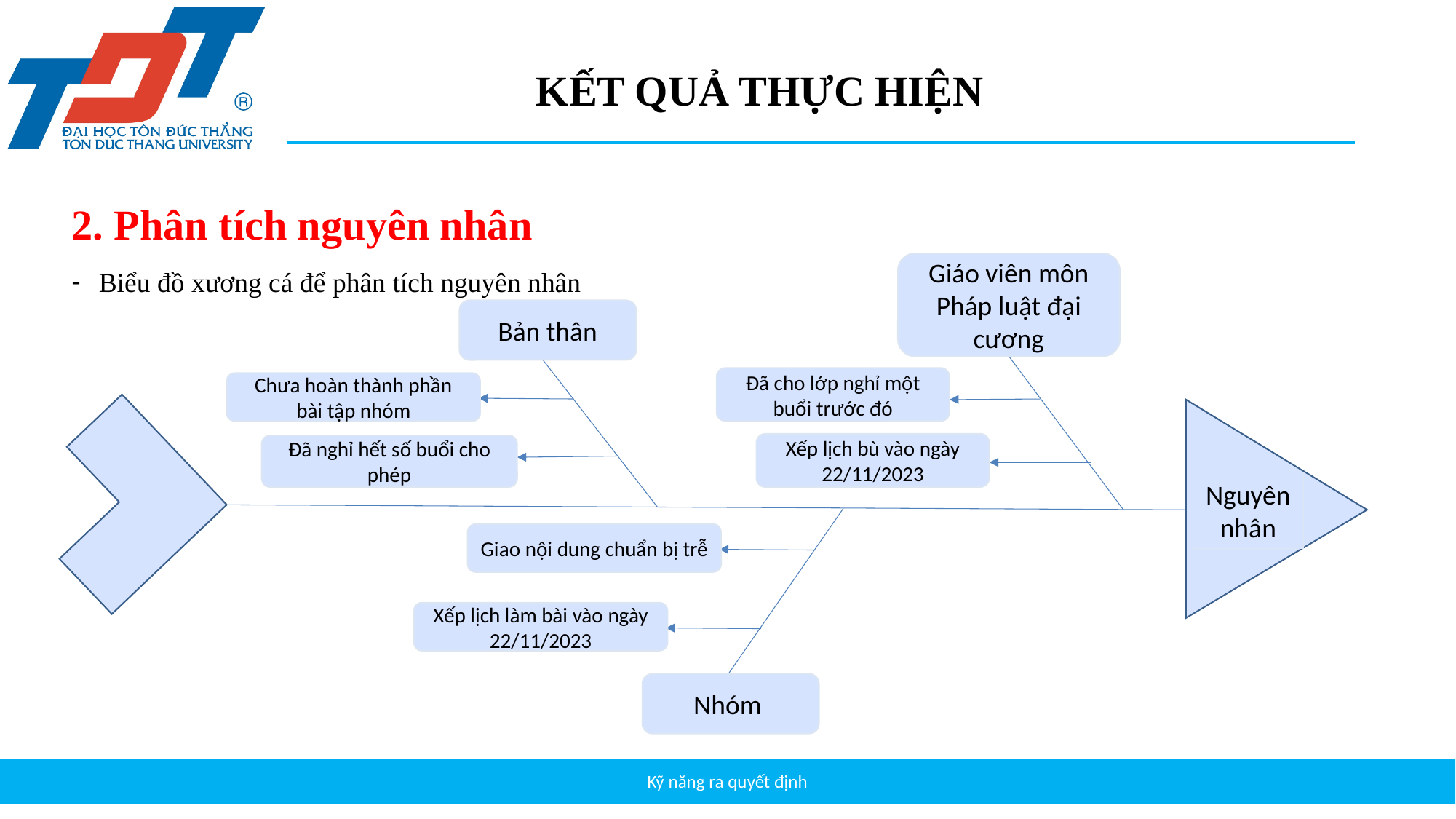

# KẾT QUẢ THỰC HIỆN
2. Phân tích nguyên nhân
Biểu đồ xương cá để phân tích nguyên nhân
Giáo viên môn Pháp luật đại cương
Bản thân
Đã cho lớp nghỉ một buổi trước đó
Chưa hoàn thành phần bài tập nhóm

Xếp lịch bù vào ngày 22/11/2023
Đã nghỉ hết số buổi cho phép
Nguyên
nhân
Giao nội dung chuẩn bị trễ
Xếp lịch làm bài vào ngày 22/11/2023
Nhóm
Kỹ năng ra quyết định